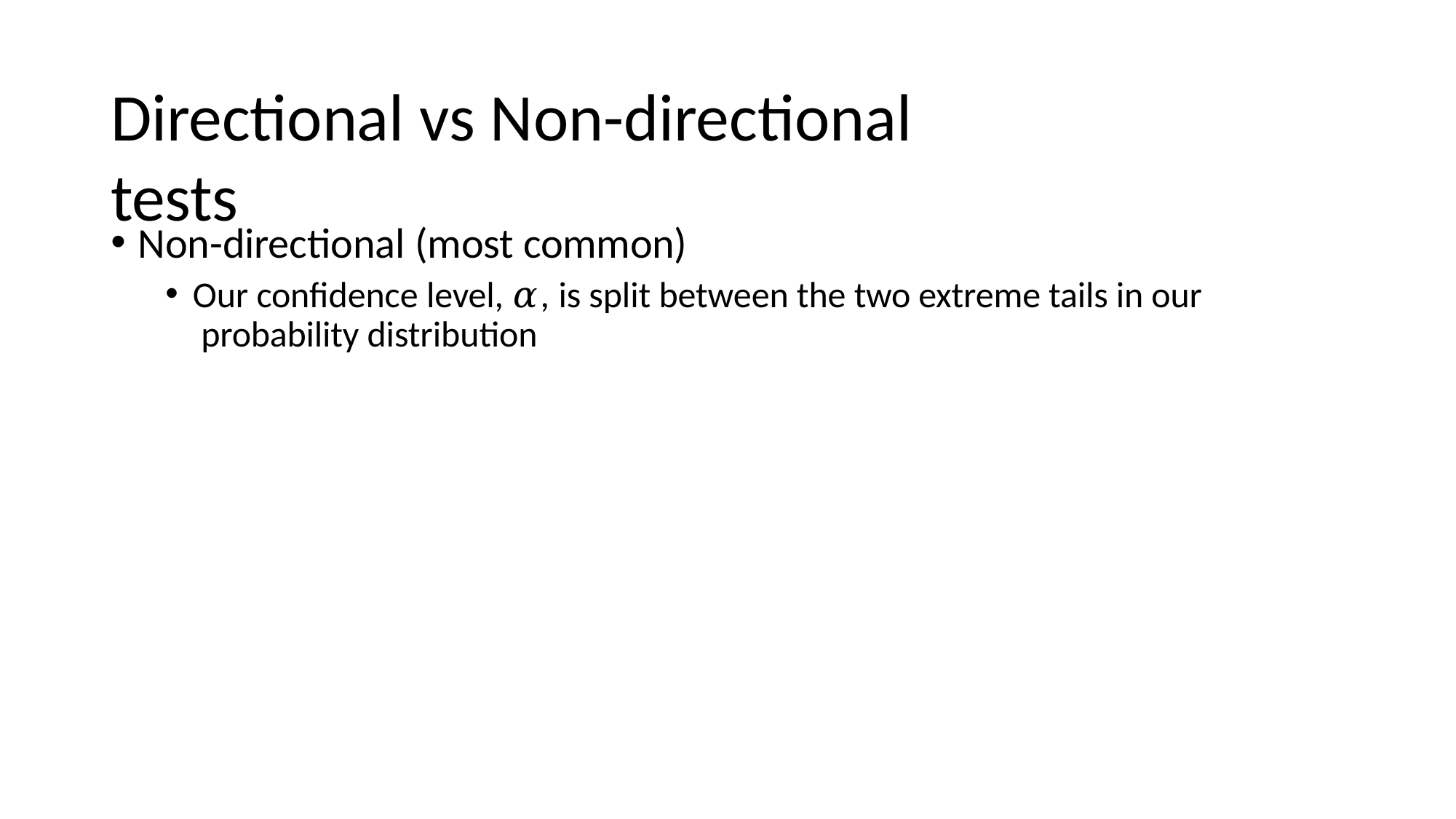

# Directional vs Non-directional tests
Non-directional (most common)
Our confidence level, 𝛼, is split between the two extreme tails in our  probability distribution